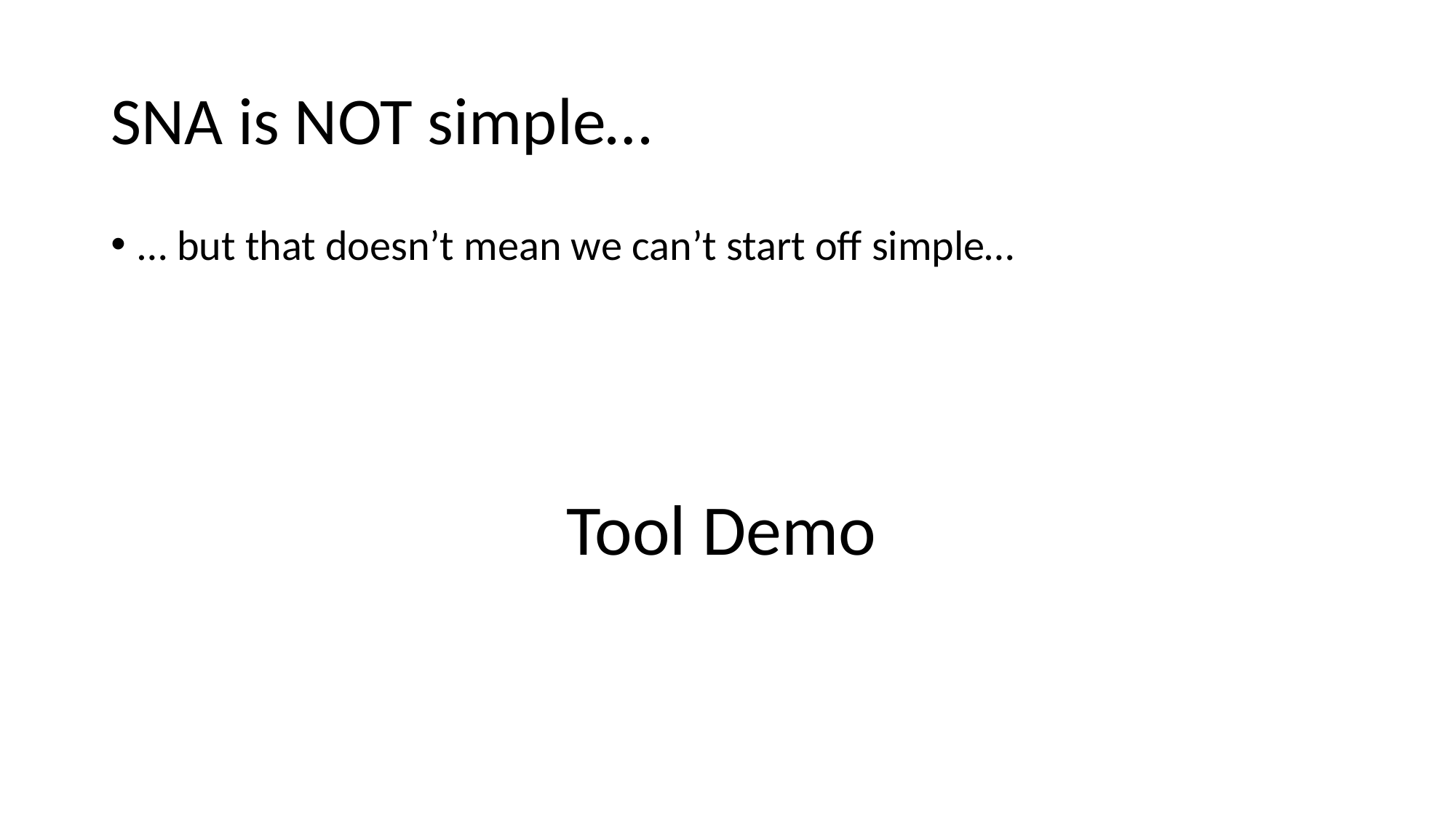

# SNA is NOT simple…
… but that doesn’t mean we can’t start off simple…
Tool Demo